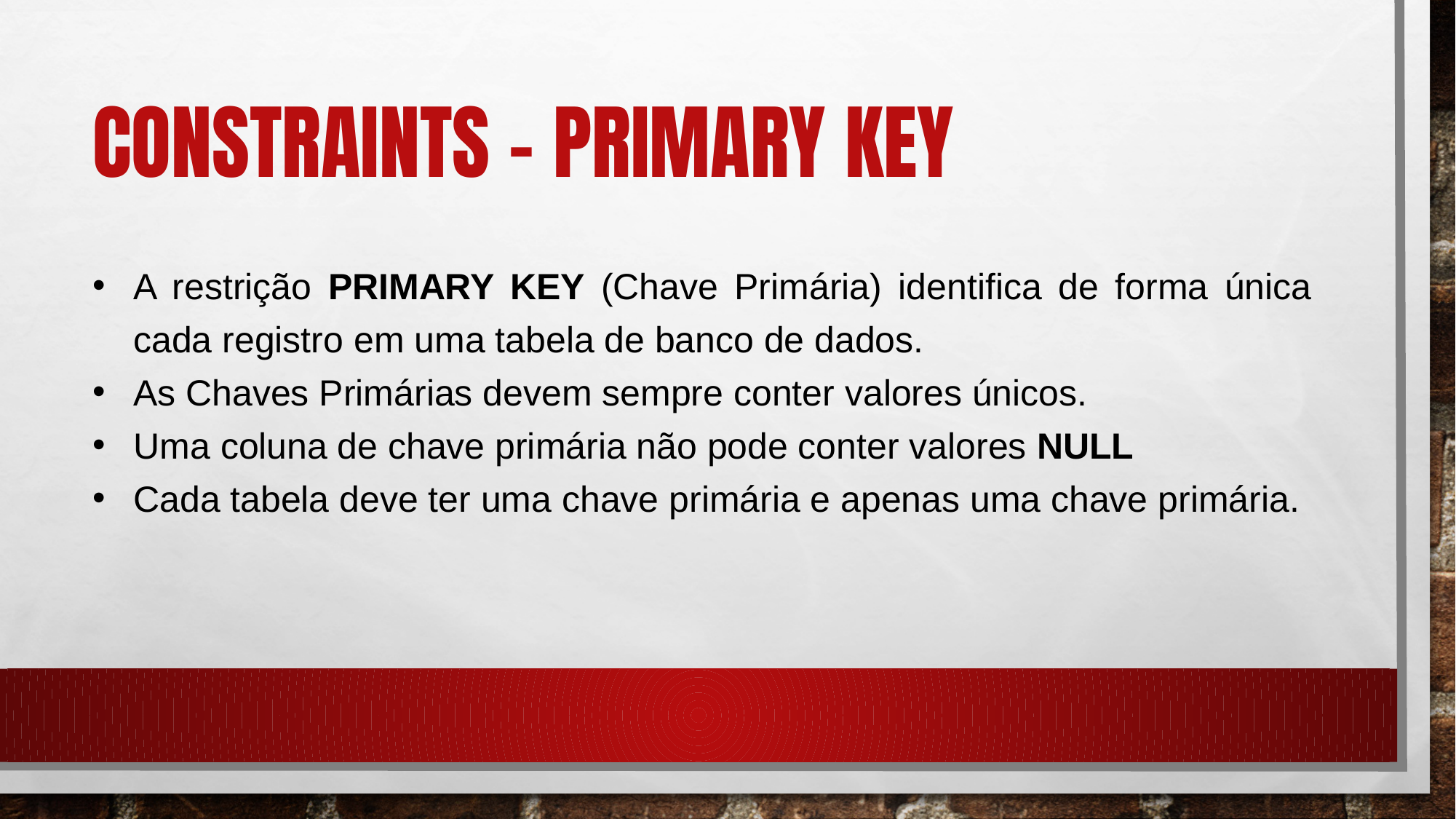

# Constraints – primary key
A restrição PRIMARY KEY (Chave Primária) identifica de forma única cada registro em uma tabela de banco de dados.
As Chaves Primárias devem sempre conter valores únicos.
Uma coluna de chave primária não pode conter valores NULL
Cada tabela deve ter uma chave primária e apenas uma chave primária.